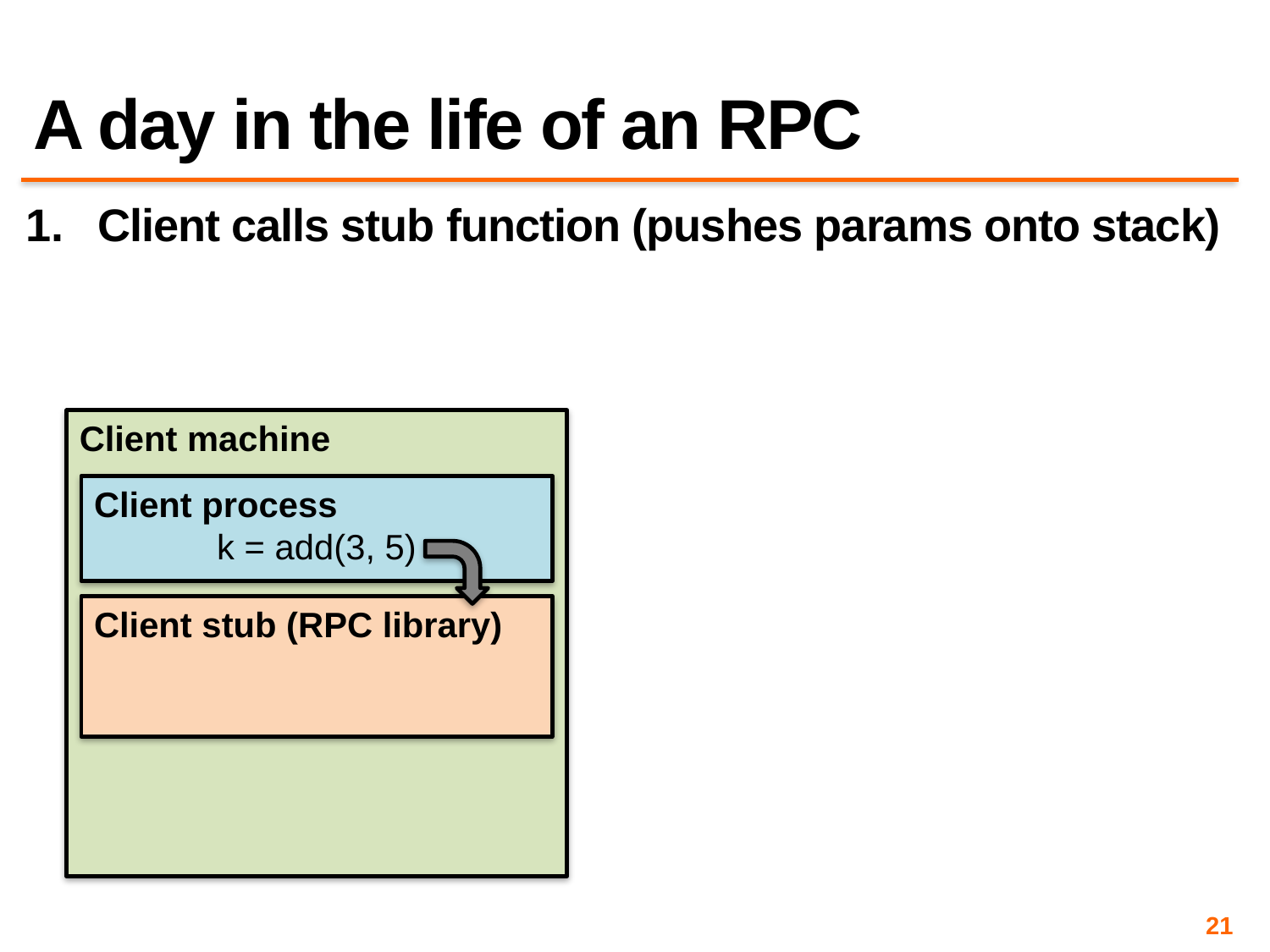

# A day in the life of an RPC
Client calls stub function (pushes params onto stack)

Client machine
Client process
k = add(3, 5)

Client stub (RPC library)
21